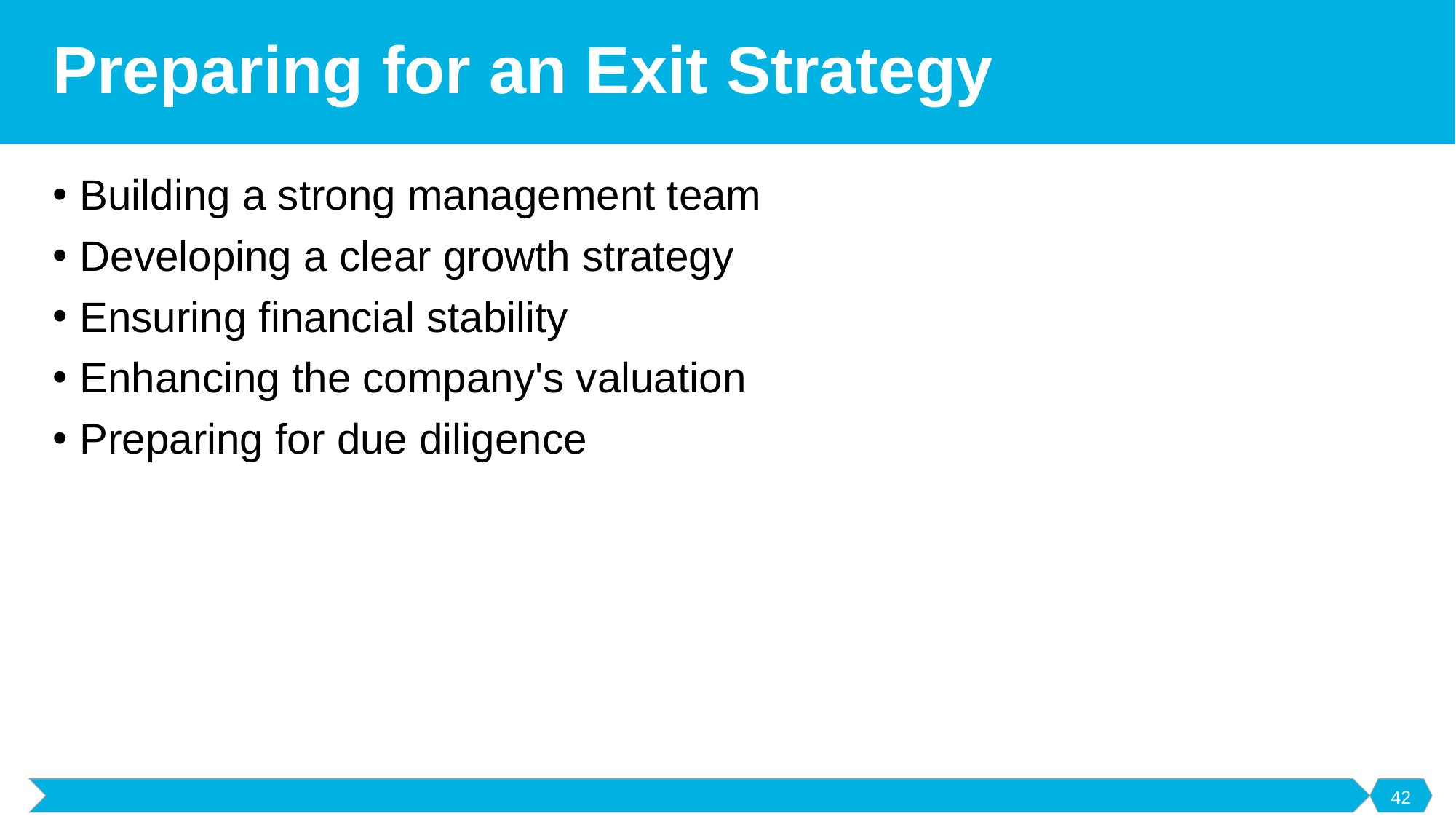

# Preparing for an Exit Strategy
Building a strong management team
Developing a clear growth strategy
Ensuring financial stability
Enhancing the company's valuation
Preparing for due diligence
42